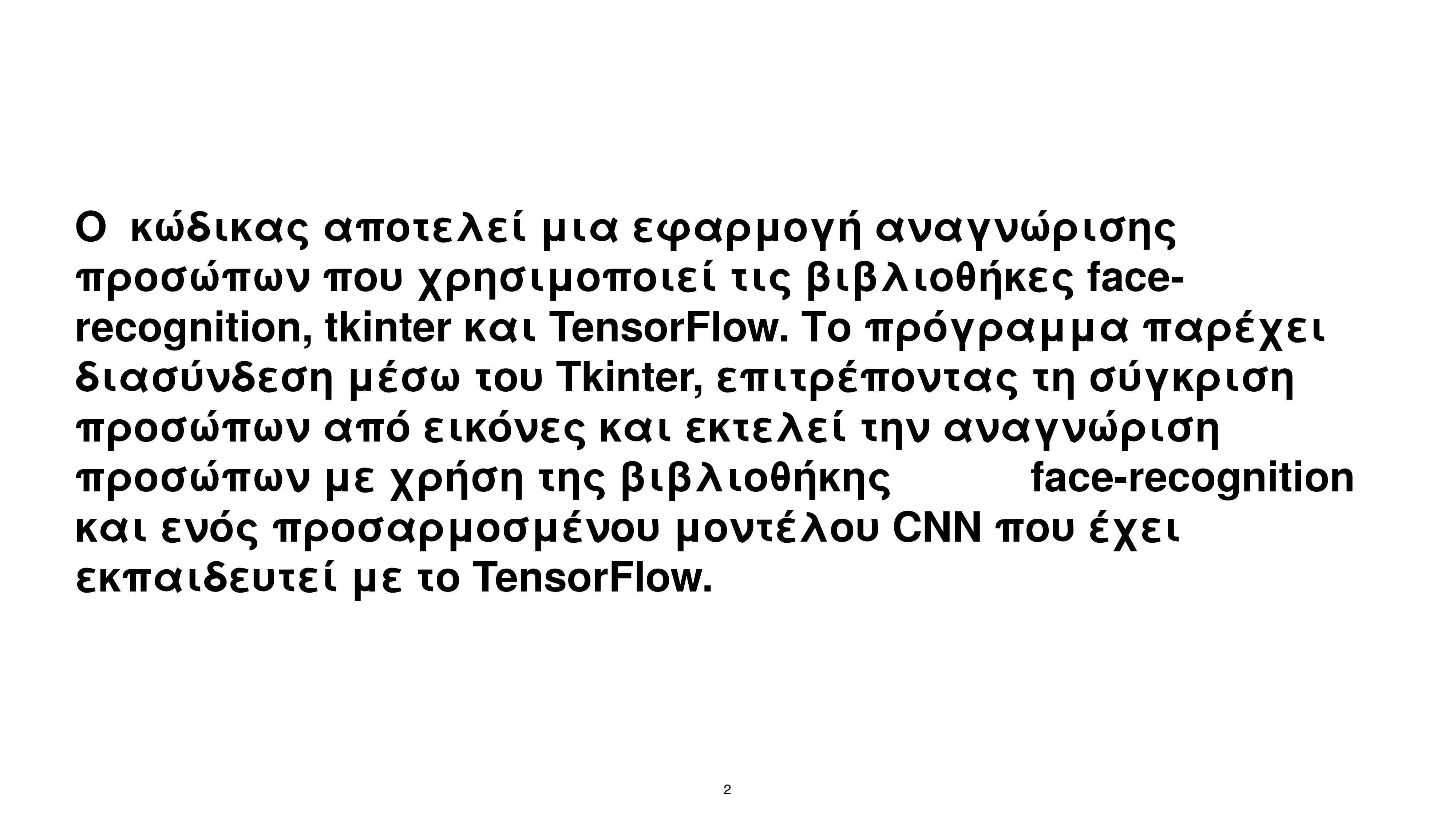

Ο  κώδικας αποτελεί μια εφαρμογή αναγνώρισης προσώπων που χρησιμοποιεί τις βιβλιοθήκες face-recognition, tkinter και TensorFlow. Το πρόγραμμα παρέχει διασύνδεση μέσω του Tkinter, επιτρέποντας τη σύγκριση προσώπων από εικόνες και εκτελεί την αναγνώριση προσώπων με χρήση της βιβλιοθήκης            face-recognition και ενός προσαρμοσμένου μοντέλου CNN που έχει εκπαιδευτεί με το TensorFlow.
2